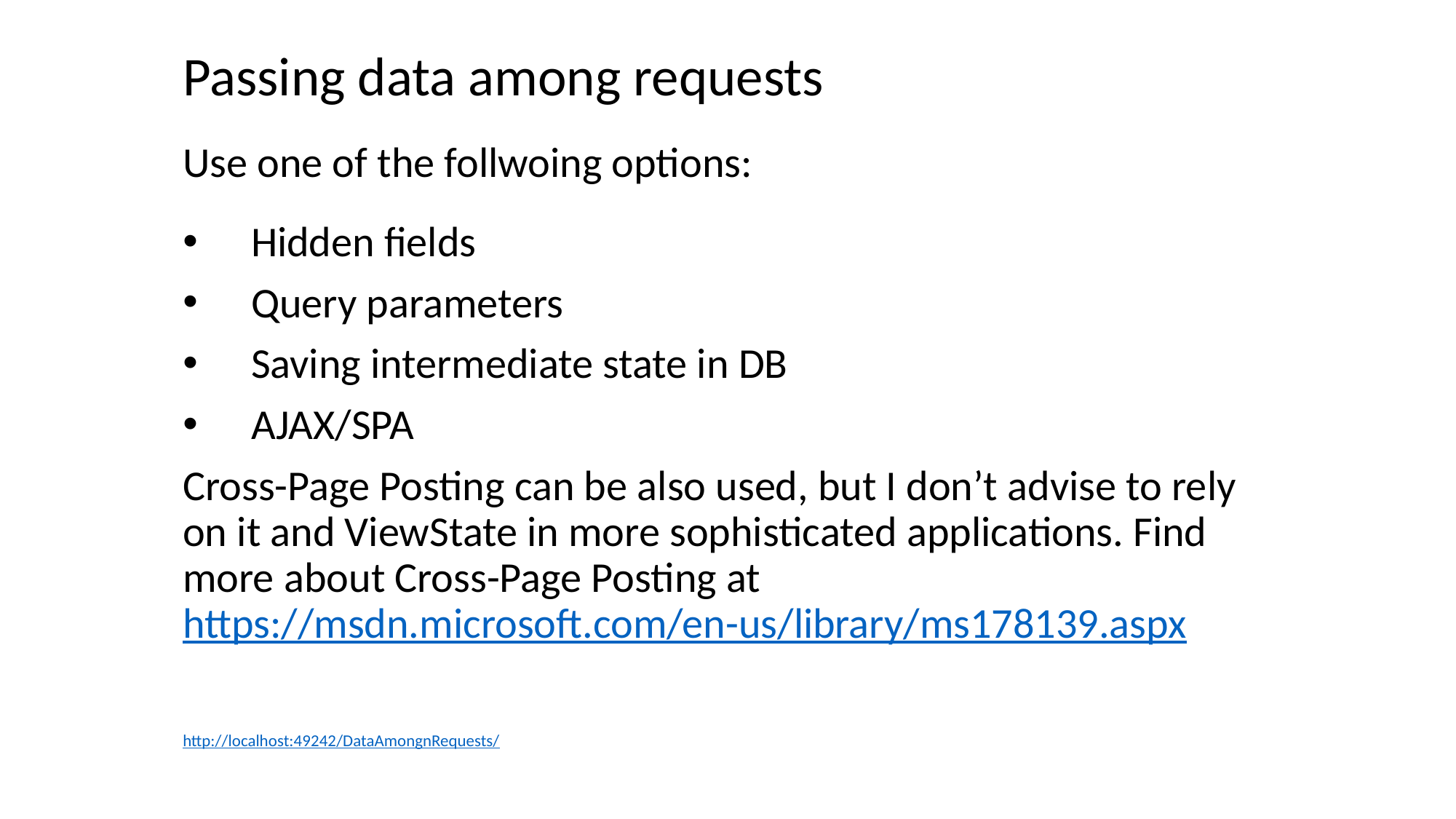

Passing data among requests
Use one of the follwoing options:
Hidden fields
Query parameters
Saving intermediate state in DB
AJAX/SPA
Cross-Page Posting can be also used, but I don’t advise to rely on it and ViewState in more sophisticated applications. Find more about Cross-Page Posting at https://msdn.microsoft.com/en-us/library/ms178139.aspx

http://localhost:49242/DataAmongnRequests/